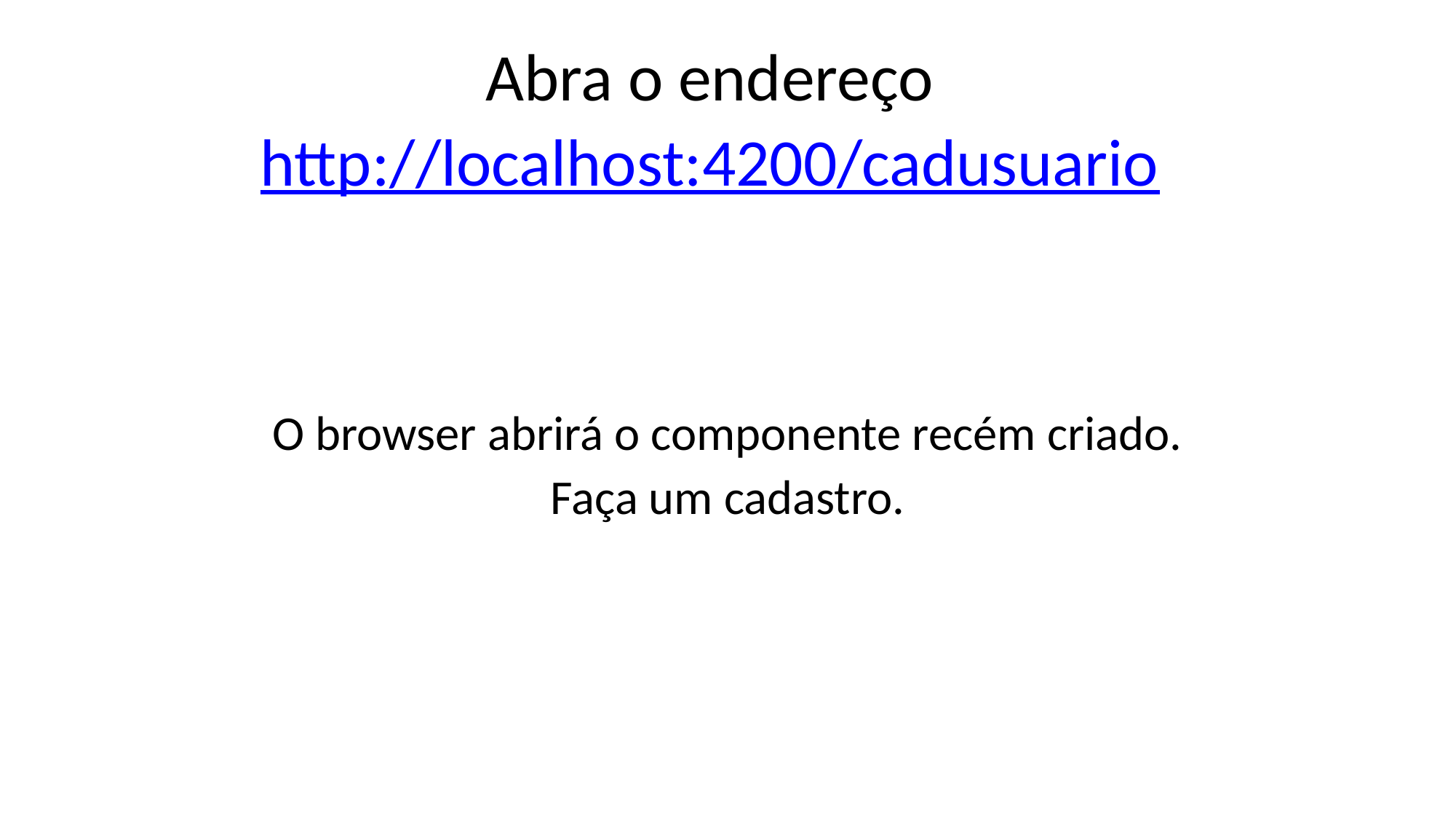

Abra o endereço
http://localhost:4200/cadusuario
O browser abrirá o componente recém criado.
Faça um cadastro.